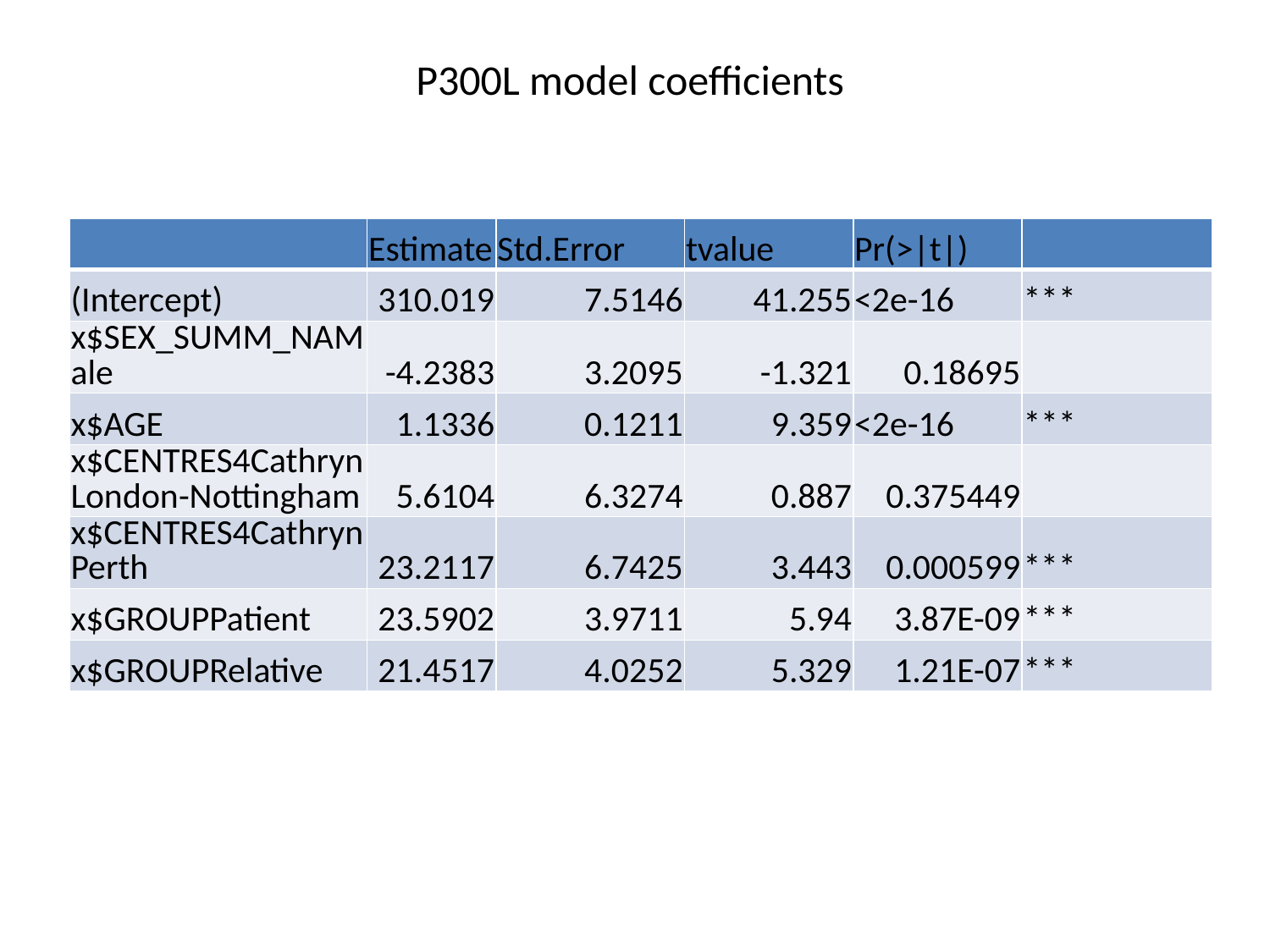

# P300L model coefficients
|  | Estimate | Std.Error | tvalue | Pr(>|t|) |  |
| --- | --- | --- | --- | --- | --- |
| (Intercept) | 310.019 | 7.5146 | 41.255 | <2e-16 | \*\*\* |
| x$SEX\_SUMM\_NAMale | -4.2383 | 3.2095 | -1.321 | 0.18695 |  |
| x$AGE | 1.1336 | 0.1211 | 9.359 | <2e-16 | \*\*\* |
| x$CENTRES4CathrynLondon-Nottingham | 5.6104 | 6.3274 | 0.887 | 0.375449 |  |
| x$CENTRES4CathrynPerth | 23.2117 | 6.7425 | 3.443 | 0.000599 | \*\*\* |
| x$GROUPPatient | 23.5902 | 3.9711 | 5.94 | 3.87E-09 | \*\*\* |
| x$GROUPRelative | 21.4517 | 4.0252 | 5.329 | 1.21E-07 | \*\*\* |